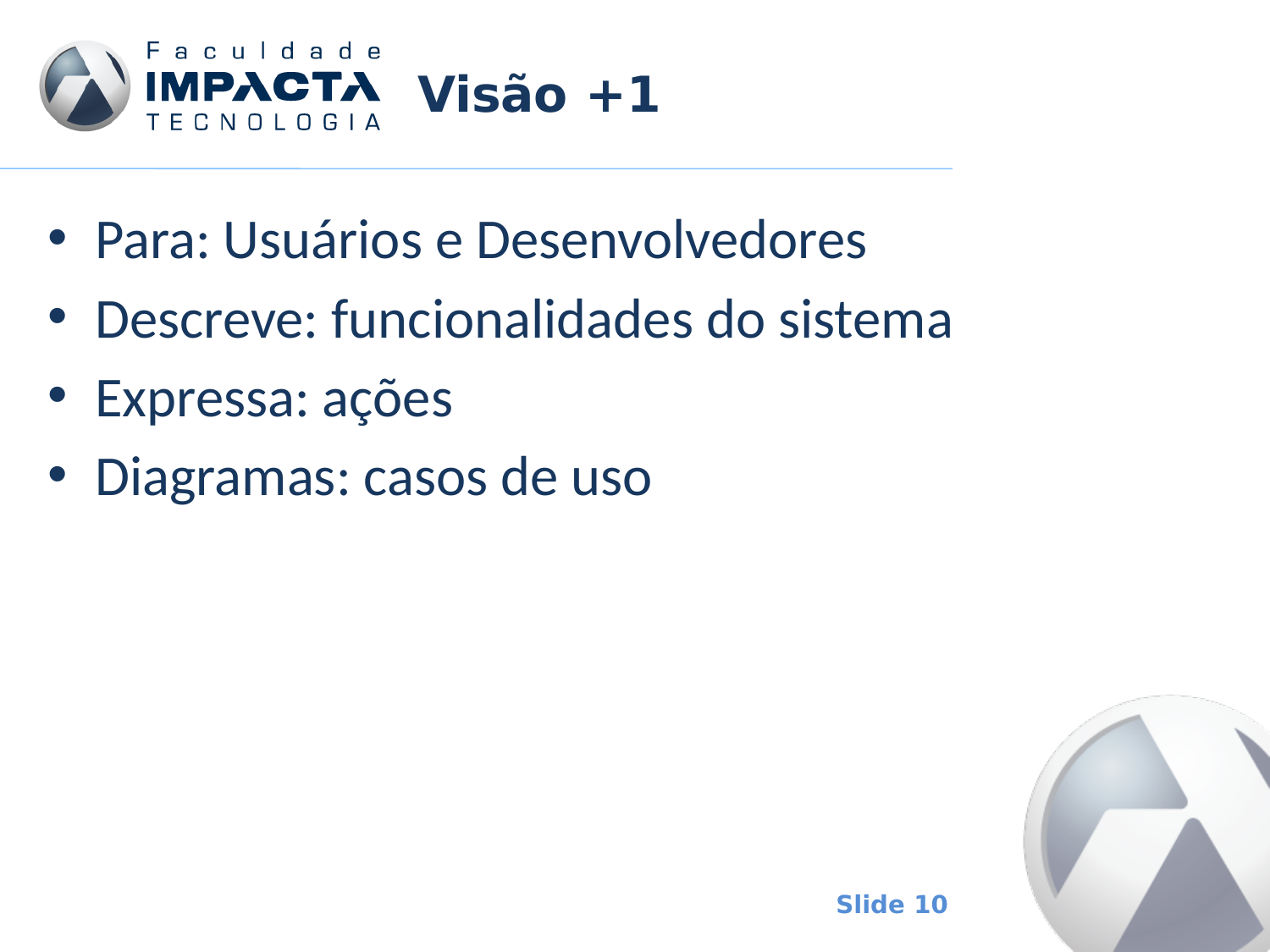

# Visão +1
Para: Usuários e Desenvolvedores
Descreve: funcionalidades do sistema
Expressa: ações
Diagramas: casos de uso